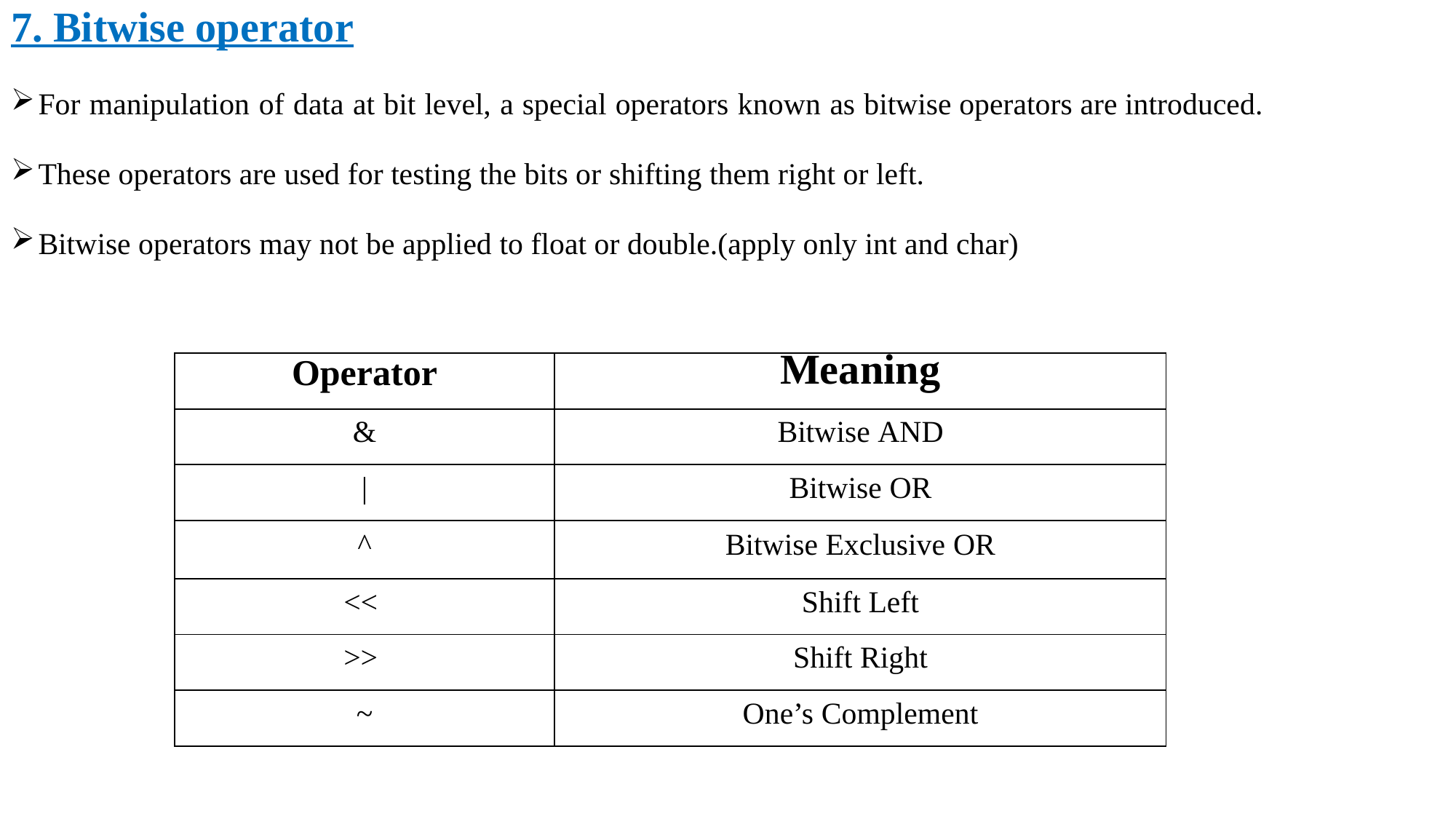

7. Bitwise operator
For manipulation of data at bit level, a special operators known as bitwise operators are introduced.
These operators are used for testing the bits or shifting them right or left.
Bitwise operators may not be applied to float or double.(apply only int and char)

| Operator | Meaning |
| --- | --- |
| & | Bitwise AND |
| | | Bitwise OR |
| ^ | Bitwise Exclusive OR |
| << | Shift Left |
| >> | Shift Right |
| ~ | One’s Complement |